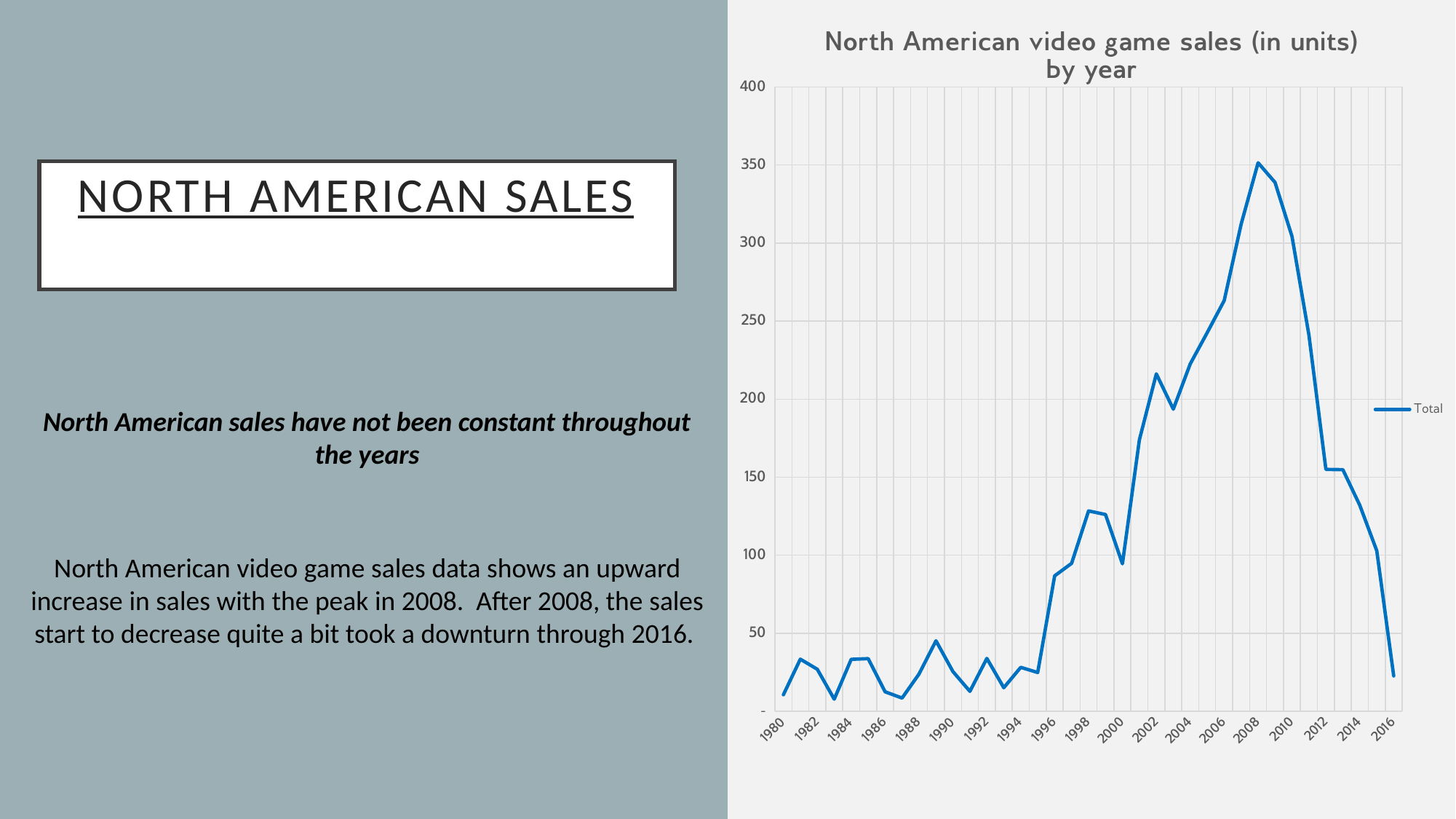

### Chart: North American video game sales (in units) by year

| Category | Total |
|---|---|
| 1980 | 10.590000000000003 |
| 1981 | 33.4 |
| 1982 | 26.920000000000005 |
| 1983 | 7.76 |
| 1984 | 33.28 |
| 1985 | 33.73 |
| 1986 | 12.5 |
| 1987 | 8.460000000000003 |
| 1988 | 23.869999999999997 |
| 1989 | 45.15 |
| 1990 | 25.46 |
| 1991 | 12.76 |
| 1992 | 33.87 |
| 1993 | 15.120000000000001 |
| 1994 | 28.150000000000002 |
| 1995 | 24.82000000000001 |
| 1996 | 86.75999999999999 |
| 1997 | 94.75000000000007 |
| 1998 | 128.35999999999999 |
| 1999 | 126.06000000000004 |
| 2000 | 94.49000000000004 |
| 2001 | 173.9800000000004 |
| 2002 | 216.19000000000014 |
| 2003 | 193.59000000000069 |
| 2004 | 222.5900000000004 |
| 2005 | 242.6100000000005 |
| 2006 | 263.11999999999887 |
| 2007 | 312.04999999999836 |
| 2008 | 351.43999999999915 |
| 2009 | 338.8499999999989 |
| 2010 | 304.24 |
| 2011 | 241.06000000000094 |
| 2012 | 154.96000000000004 |
| 2013 | 154.7700000000001 |
| 2014 | 131.9700000000002 |
| 2015 | 102.81999999999992 |
| 2016 | 22.660000000000057 |
# North American Sales
North American sales have not been constant throughout the years

North American video game sales data shows an upward increase in sales with the peak in 2008.  After 2008, the sales start to decrease quite a bit took a downturn through 2016.